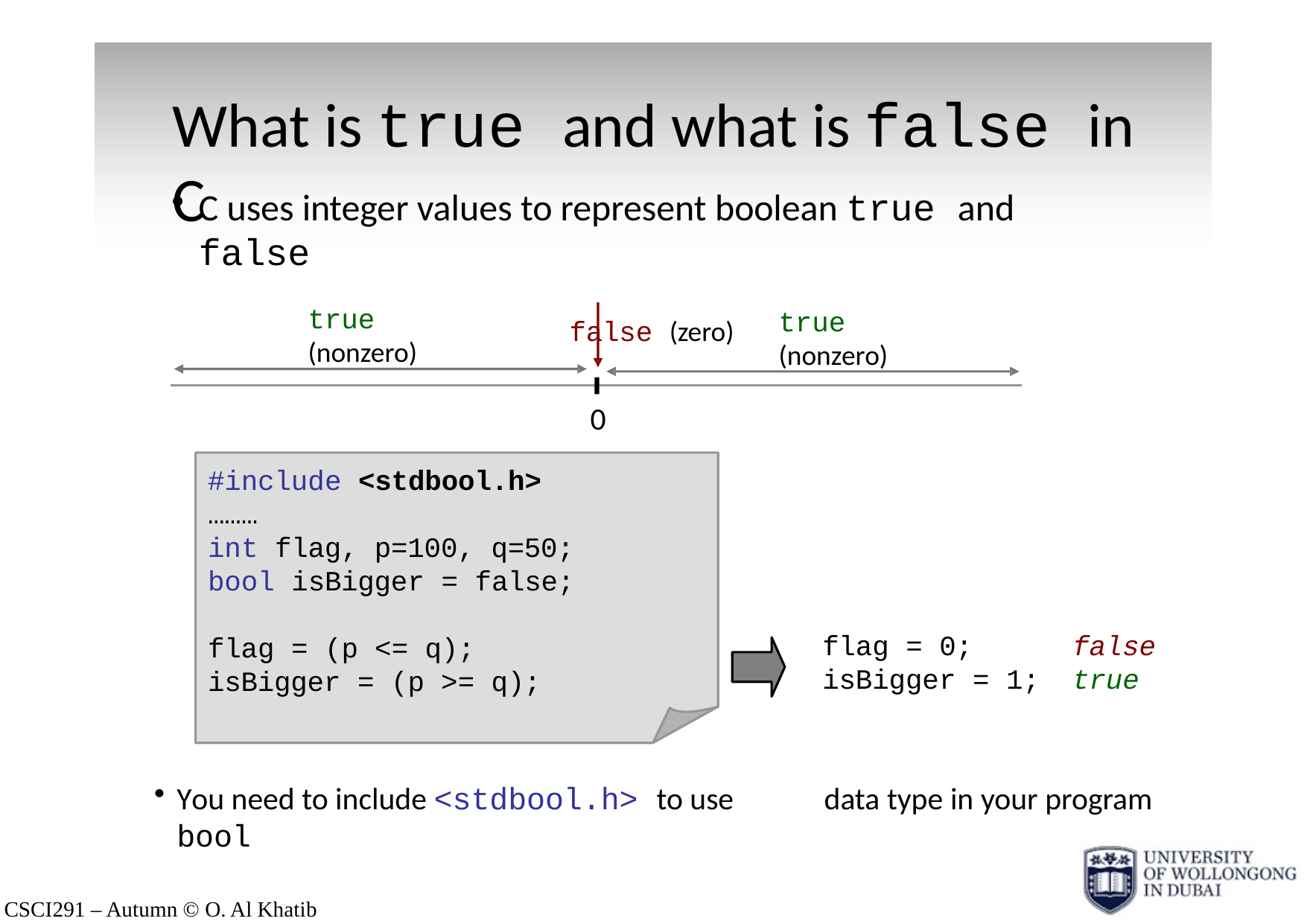

# What is true and what is false in C
C uses integer values to represent boolean true and false

false (zero)
true (nonzero)

true (nonzero)

0
#include <stdbool.h>
………
int flag, p=100, q=50; bool isBigger = false;

flag = 0;
isBigger = 1;
false true
flag = (p <= q); isBigger = (p >= q);

You need to include <stdbool.h> to use bool
data type in your program